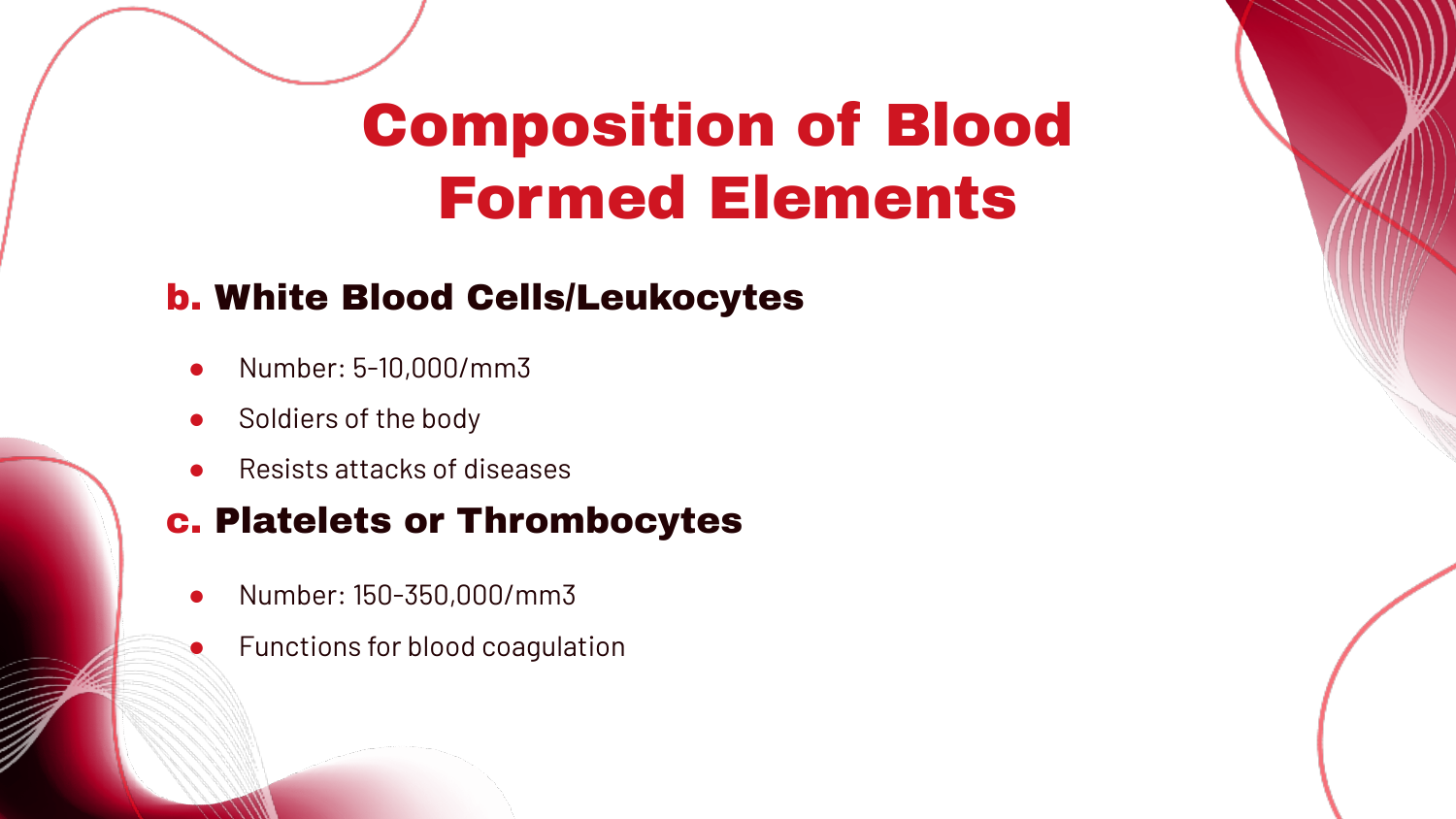

# Composition of Blood Formed Elements
b. White Blood Cells/Leukocytes
Number: 5-10,000/mm3
Soldiers of the body
Resists attacks of diseases
c. Platelets or Thrombocytes
Number: 150-350,000/mm3
Functions for blood coagulation